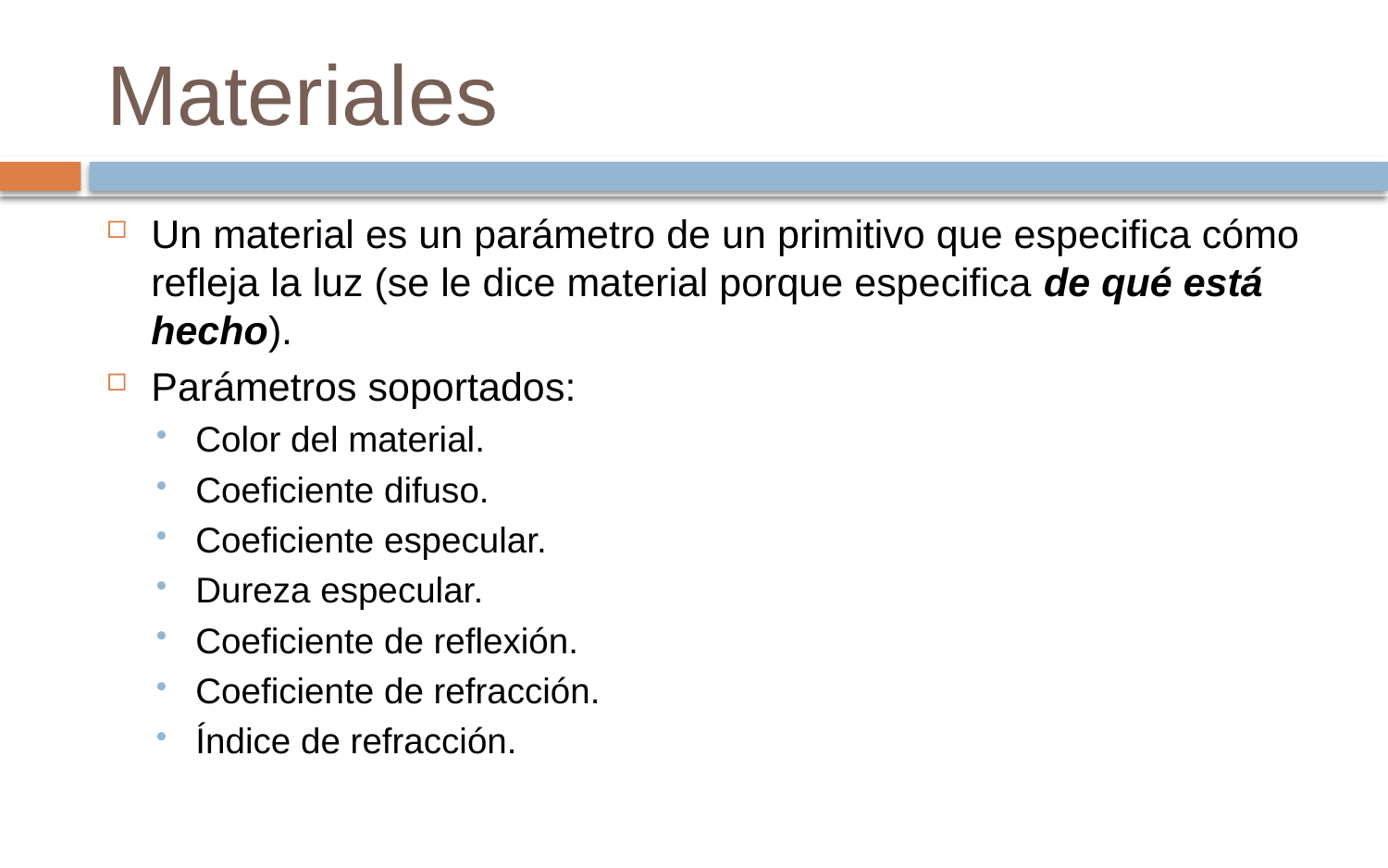

# Materiales
Un material es un parámetro de un primitivo que especifica cómo refleja la luz (se le dice material porque especifica de qué está hecho).
Parámetros soportados:
Color del material.
Coeficiente difuso.
Coeficiente especular.
Dureza especular.
Coeficiente de reflexión.
Coeficiente de refracción.
Índice de refracción.